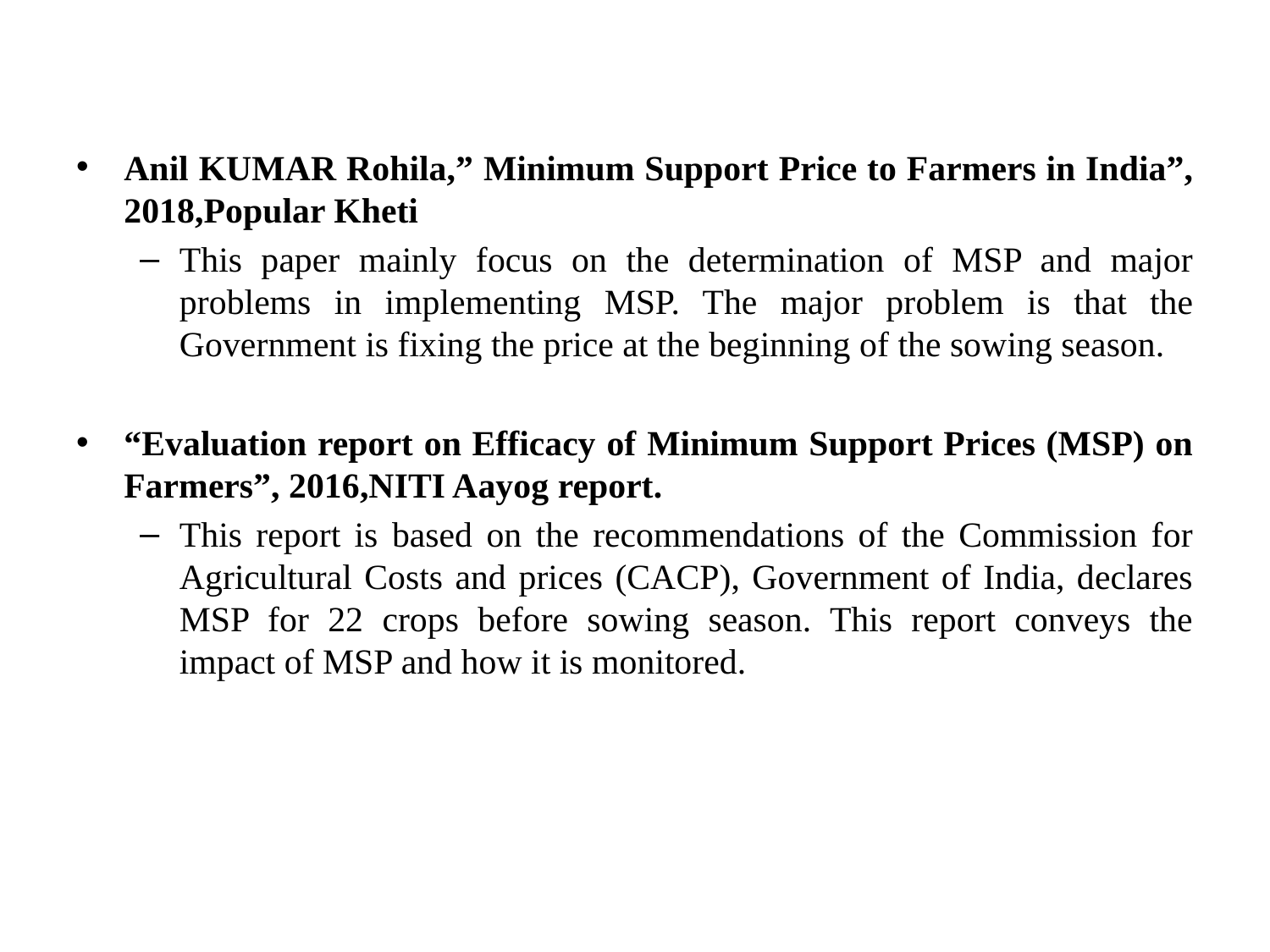

#
Anil KUMAR Rohila,” Minimum Support Price to Farmers in India”, 2018,Popular Kheti
This paper mainly focus on the determination of MSP and major problems in implementing MSP. The major problem is that the Government is fixing the price at the beginning of the sowing season.

“Evaluation report on Efficacy of Minimum Support Prices (MSP) on Farmers”, 2016,NITI Aayog report.
This report is based on the recommendations of the Commission for Agricultural Costs and prices (CACP), Government of India, declares MSP for 22 crops before sowing season. This report conveys the impact of MSP and how it is monitored.